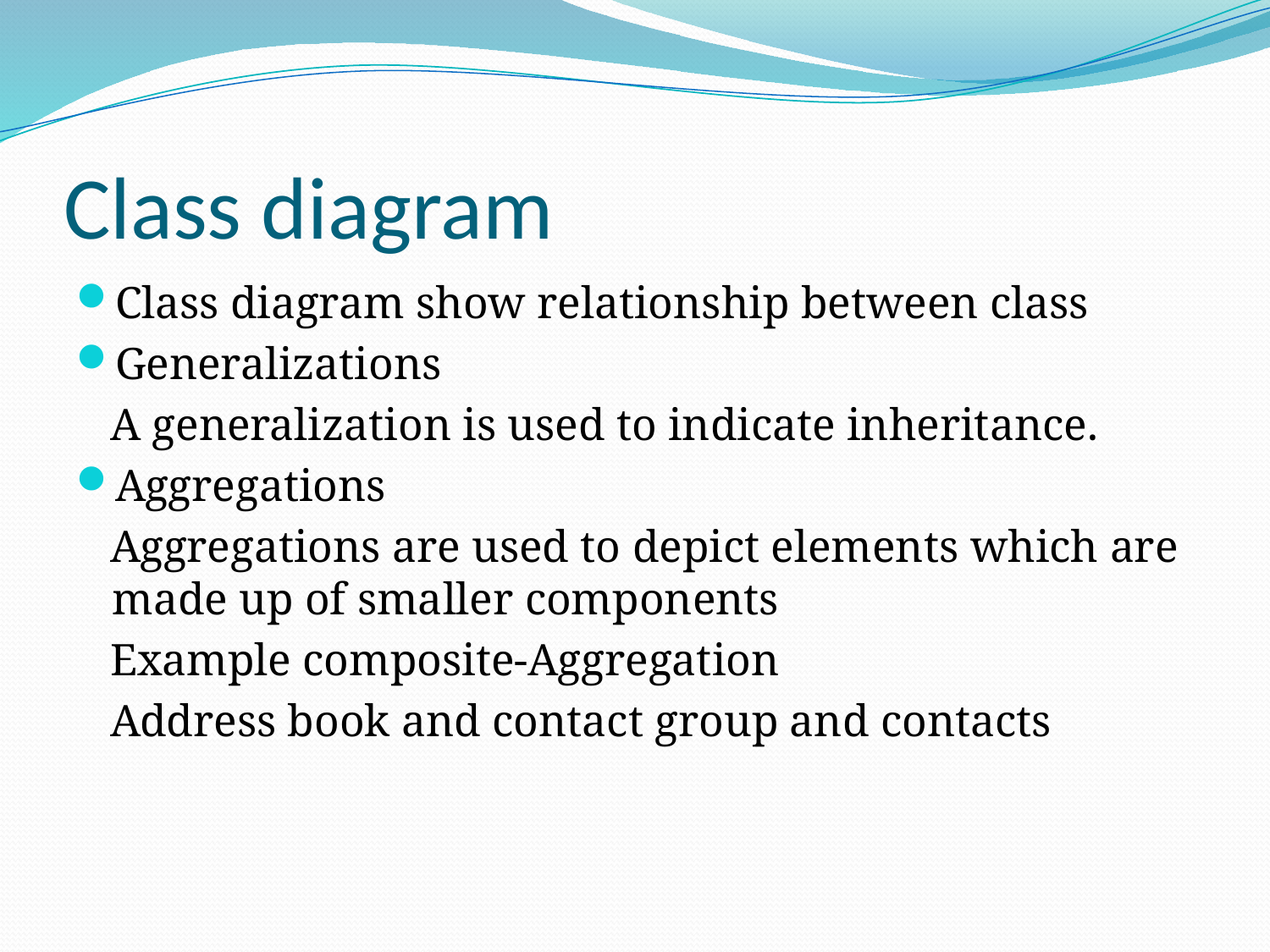

# Class diagram
Class diagram show relationship between class
Generalizations
   A generalization is used to indicate inheritance.
Aggregations
   Aggregations are used to depict elements which are made up of smaller components
   Example composite-Aggregation
   Address book and contact group and contacts